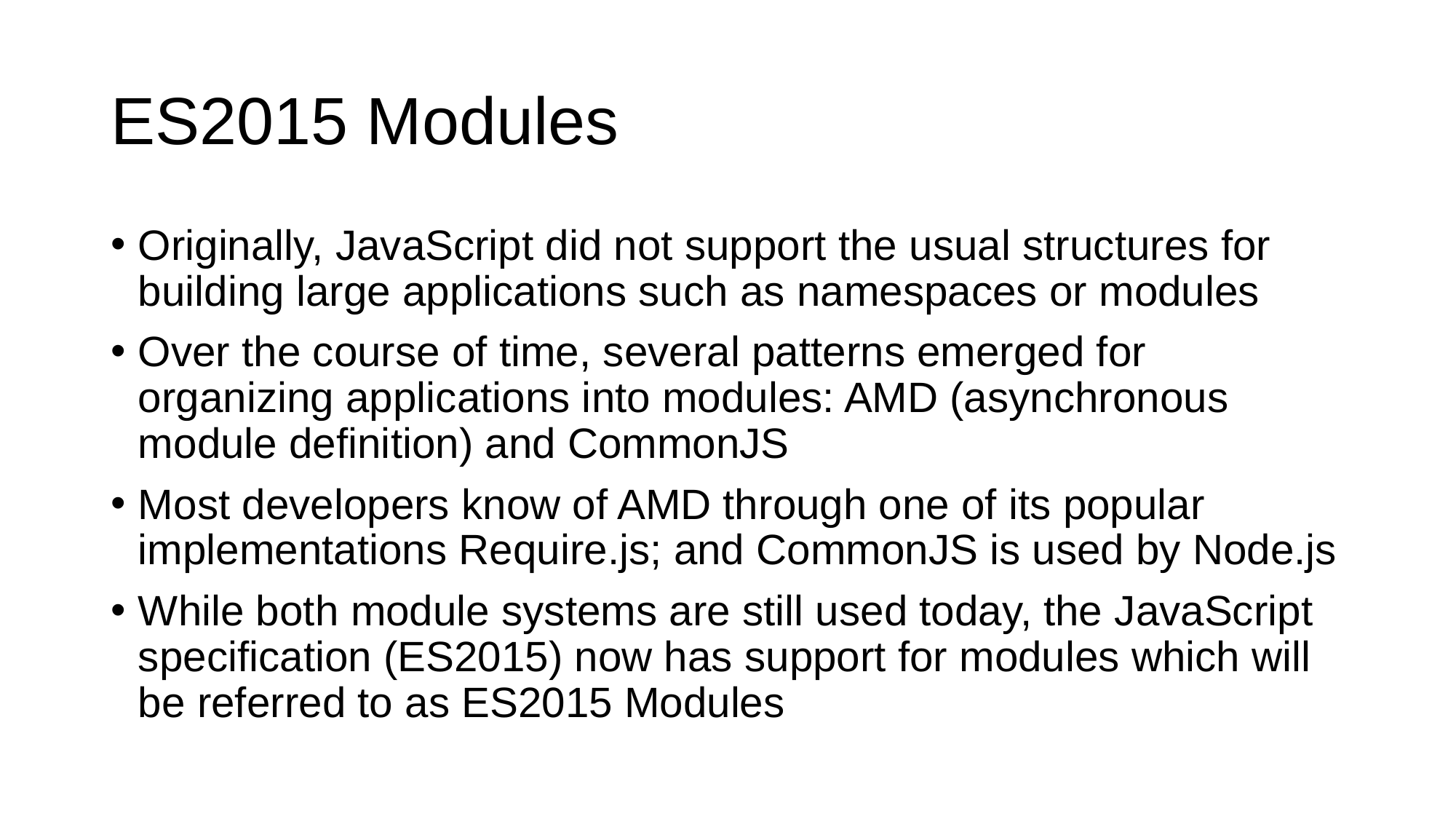

# ES2015 Modules
Originally, JavaScript did not support the usual structures for building large applications such as namespaces or modules
Over the course of time, several patterns emerged for organizing applications into modules: AMD (asynchronous module definition) and CommonJS
Most developers know of AMD through one of its popular implementations Require.js; and CommonJS is used by Node.js
While both module systems are still used today, the JavaScript specification (ES2015) now has support for modules which will be referred to as ES2015 Modules